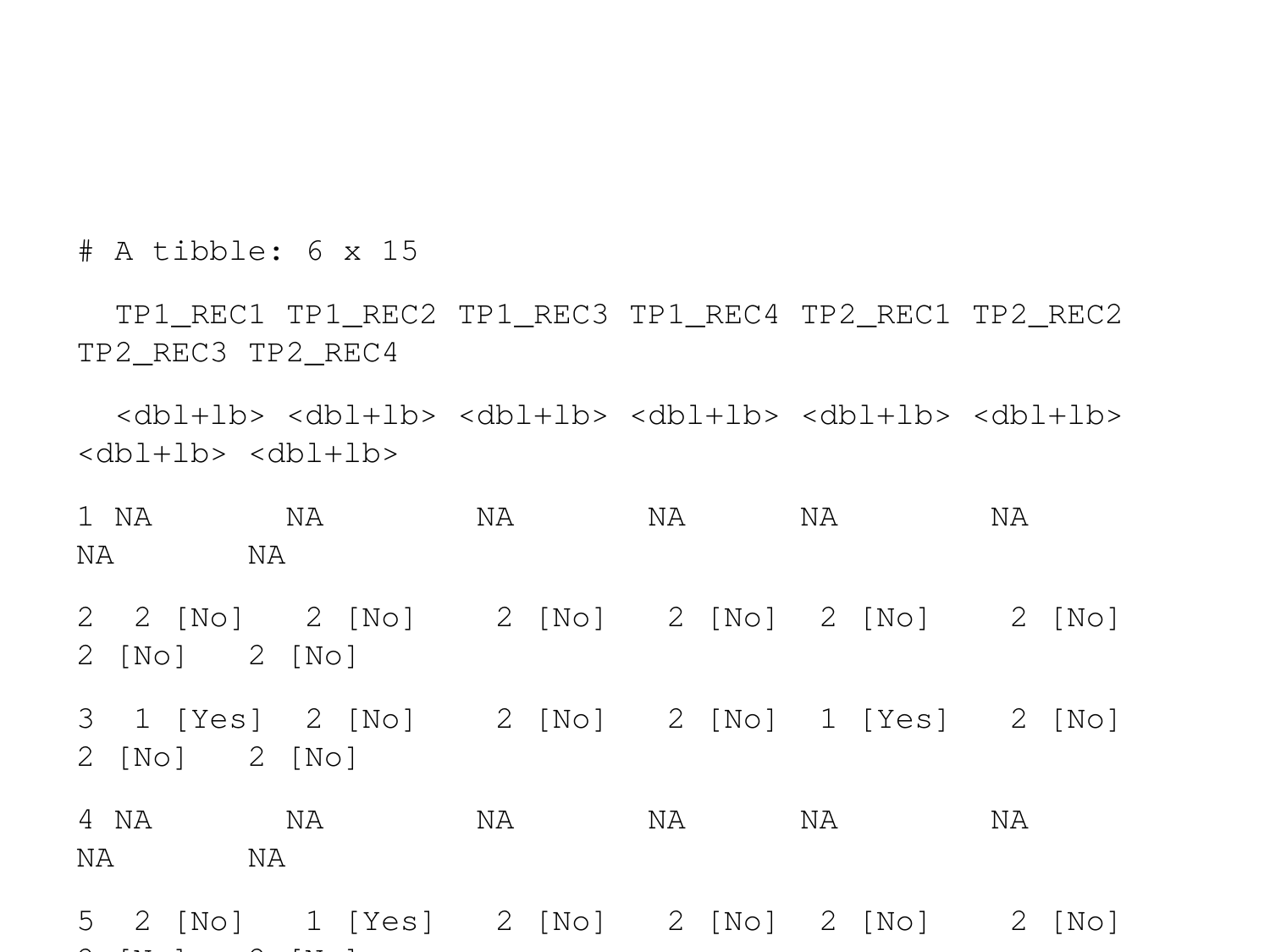

# A tibble: 6 x 15
  TP1_REC1 TP1_REC2 TP1_REC3 TP1_REC4 TP2_REC1 TP2_REC2 TP2_REC3 TP2_REC4
  <dbl+lb> <dbl+lb> <dbl+lb> <dbl+lb> <dbl+lb> <dbl+lb> <dbl+lb> <dbl+lb>
1 NA       NA        NA       NA      NA        NA       NA       NA
2  2 [No]   2 [No]    2 [No]   2 [No]  2 [No]    2 [No]   2 [No]   2 [No]
3  1 [Yes]  2 [No]    2 [No]   2 [No]  1 [Yes]   2 [No]   2 [No]   2 [No]
4 NA       NA        NA       NA      NA        NA       NA       NA
5  2 [No]   1 [Yes]   2 [No]   2 [No]  2 [No]    2 [No]   2 [No]   2 [No]
6 NA       NA        NA       NA      NA        NA       NA       NA
# ... with 7 more variables: TP3_REC1 <dbl+lbl>, TP3_REC2 <dbl+lbl>,
#   TP3_REC3 <dbl+lbl>, TP3_REC4 <dbl+lbl>, ALT_TP31 <dbl+lbl>,
#   ALT_TP32 <dbl+lbl>, ALT_TP33 <dbl+lbl>
Warning: `as.tibble()` is deprecated, use `as_tibble()` (but mind the new semantics).
This warning is displayed once per session.
 [1] "TP1_REC1" "TP1_REC2" "TP1_REC3" "TP1_REC4" "TP2_REC1" "TP2_REC2"
 [7] "TP2_REC3" "TP2_REC4" "TP3_REC1" "TP3_REC2" "TP3_REC3" "TP3_REC4"
[13] "ALT_TP31" "ALT_TP32" "ALT_TP33"
# A tibble: 7,851 x 12
   TP1_REC1 TP1_REC2 TP1_REC3 TP1_REC4 TP2_REC1 TP2_REC2 TP2_REC3 TP2_REC4
   <dbl+lb> <dbl+lb> <dbl+lb> <dbl+lb> <dbl+lb> <dbl+lb> <dbl+lb> <dbl+lb>
 1   2 [No]  2 [No]   2 [No]    2 [No]   2 [No]  2 [No]   2 [No]    2 [No]
 2   2 [No]  1 [Yes]  2 [No]    2 [No]   2 [No]  2 [No]   2 [No]    2 [No]
 3   2 [No]  1 [Yes]  2 [No]    2 [No]   2 [No]  1 [Yes]  2 [No]    2 [No]
 4   2 [No]  2 [No]   2 [No]    2 [No]   2 [No]  2 [No]   2 [No]    2 [No]
 5   2 [No]  2 [No]   2 [No]    2 [No]  NA      NA       NA        NA
 6   2 [No]  1 [Yes]  2 [No]    2 [No]   2 [No]  2 [No]   1 [Yes]   2 [No]
 7   2 [No]  2 [No]   2 [No]    2 [No]   2 [No]  2 [No]   2 [No]    2 [No]
 8   2 [No]  1 [Yes]  2 [No]    2 [No]   2 [No]  2 [No]   1 [Yes]   2 [No]
 9   2 [No]  2 [No]   2 [No]    2 [No]   2 [No]  2 [No]   2 [No]    2 [No]
10   2 [No]  2 [No]   1 [Yes]   2 [No]   2 [No]  2 [No]   1 [Yes]   2 [No]
# ... with 7,841 more rows, and 4 more variables: TP3_REC1 <dbl+lbl>,
#   TP3_REC2 <dbl+lbl>, TP3_REC3 <dbl+lbl>, TP3_REC4 <dbl+lbl>